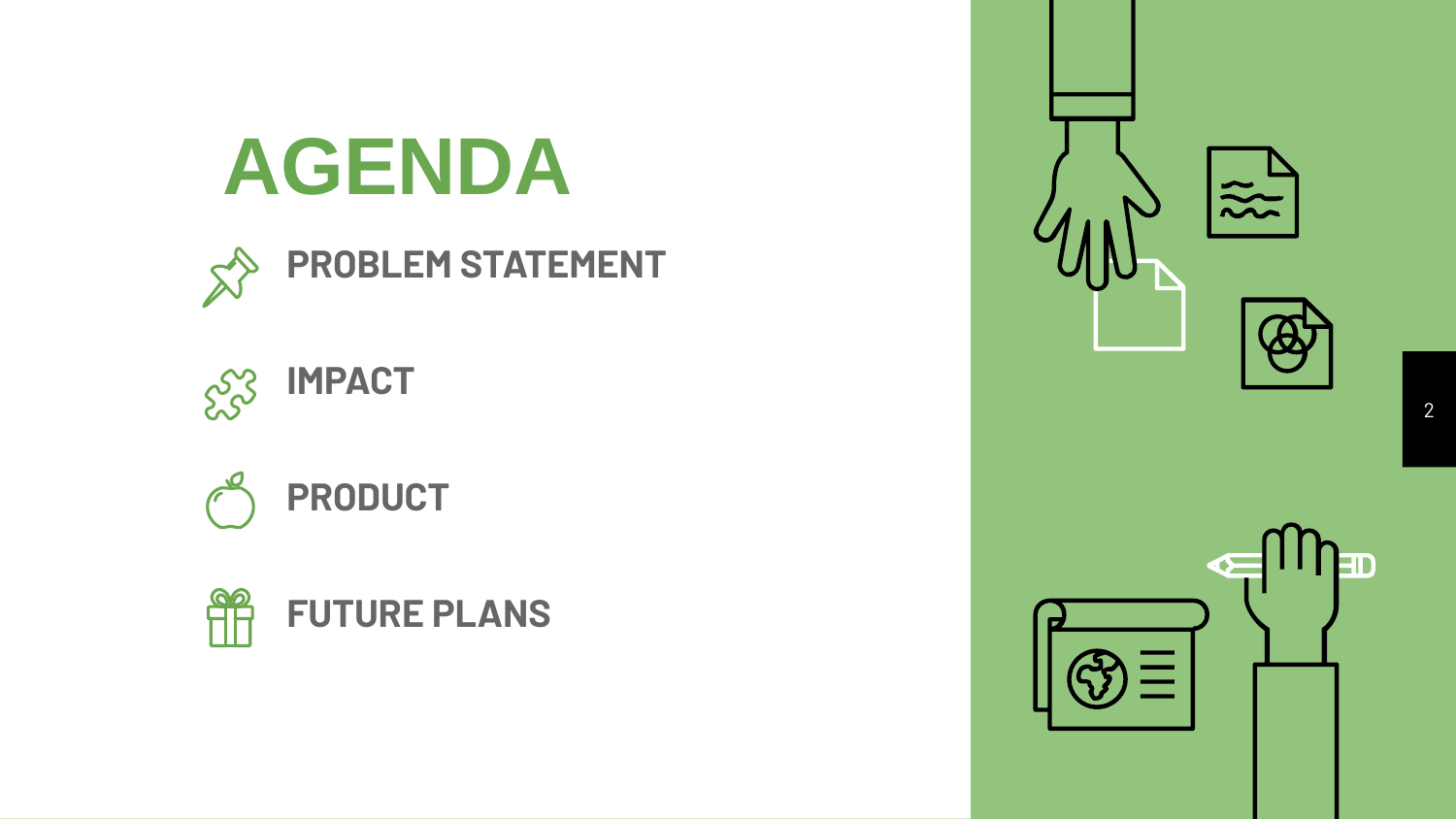

# AGENDA
PROBLEM STATEMENT

IMPACT

PRODUCT

FUTURE PLANS

2